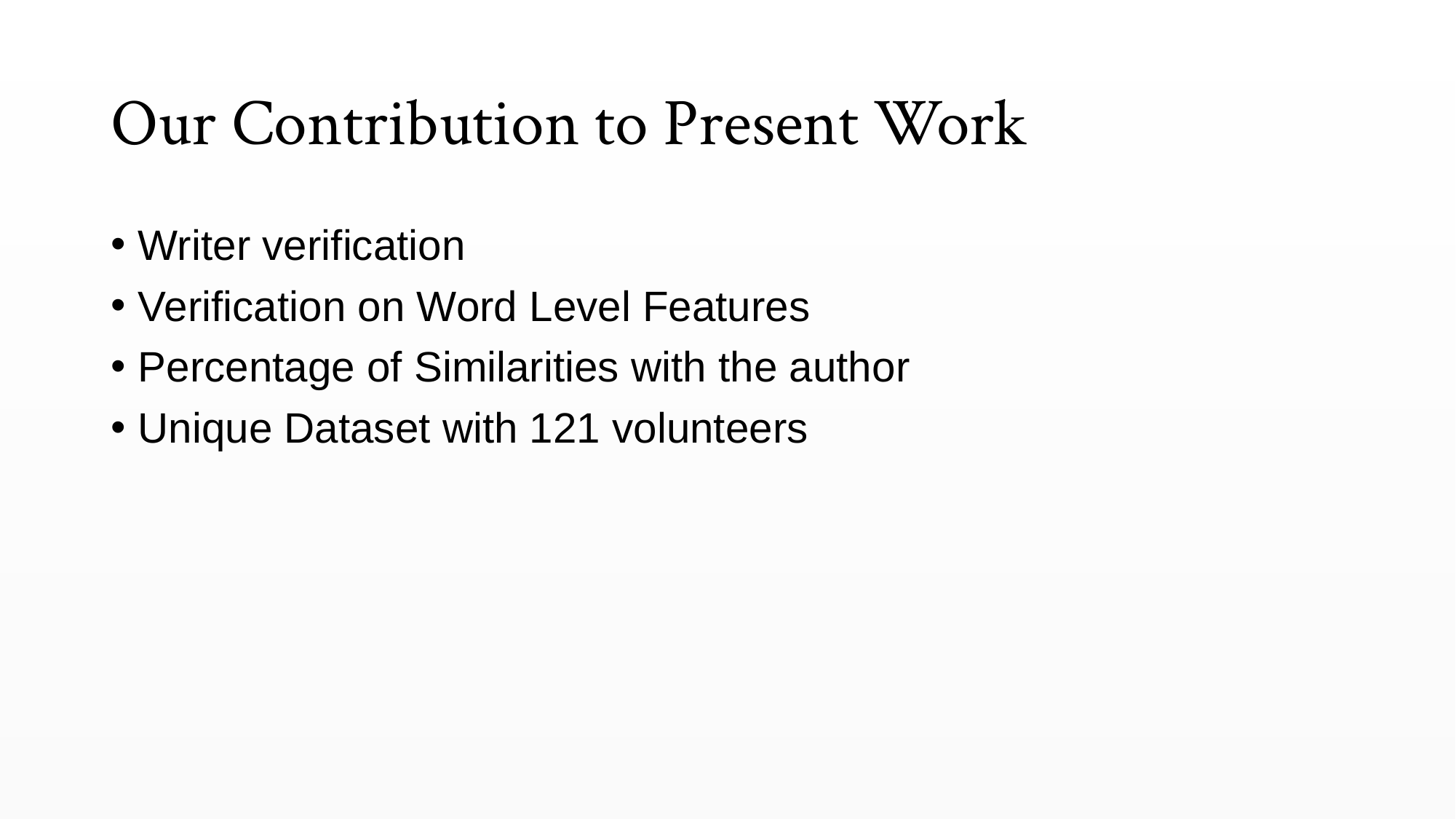

# Our Contribution to Present Work
Writer verification
Verification on Word Level Features
Percentage of Similarities with the author
Unique Dataset with 121 volunteers